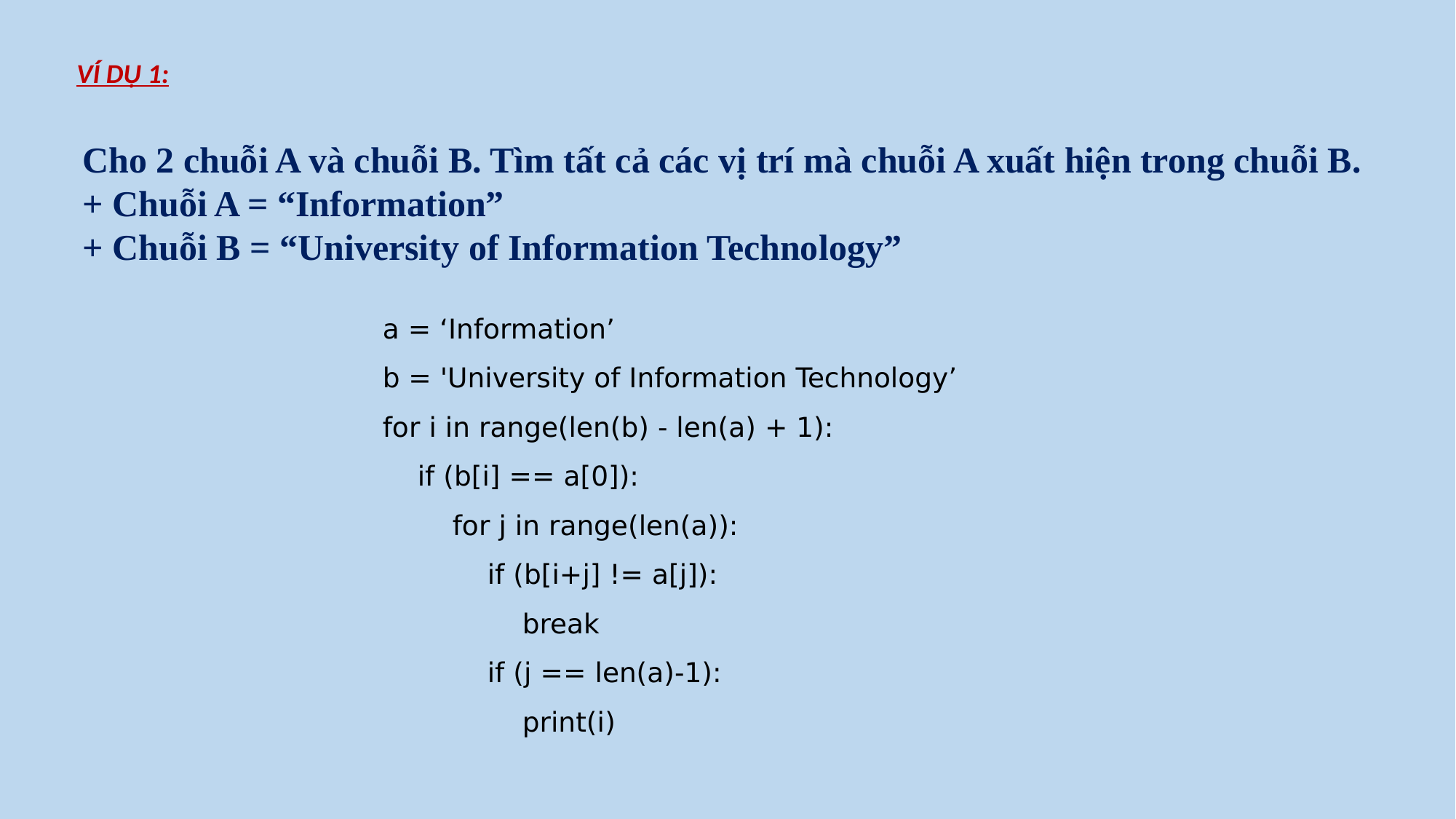

VÍ DỤ 1:

Cho 2 chuỗi A và chuỗi B. Tìm tất cả các vị trí mà chuỗi A xuất hiện trong chuỗi B.
+ Chuỗi A = “Information”
+ Chuỗi B = “University of Information Technology”
a = ‘Information’
b = 'University of Information Technology’
for i in range(len(b) - len(a) + 1):
    if (b[i] == a[0]):
        for j in range(len(a)):
            if (b[i+j] != a[j]):
                break
            if (j == len(a)-1):
                print(i)